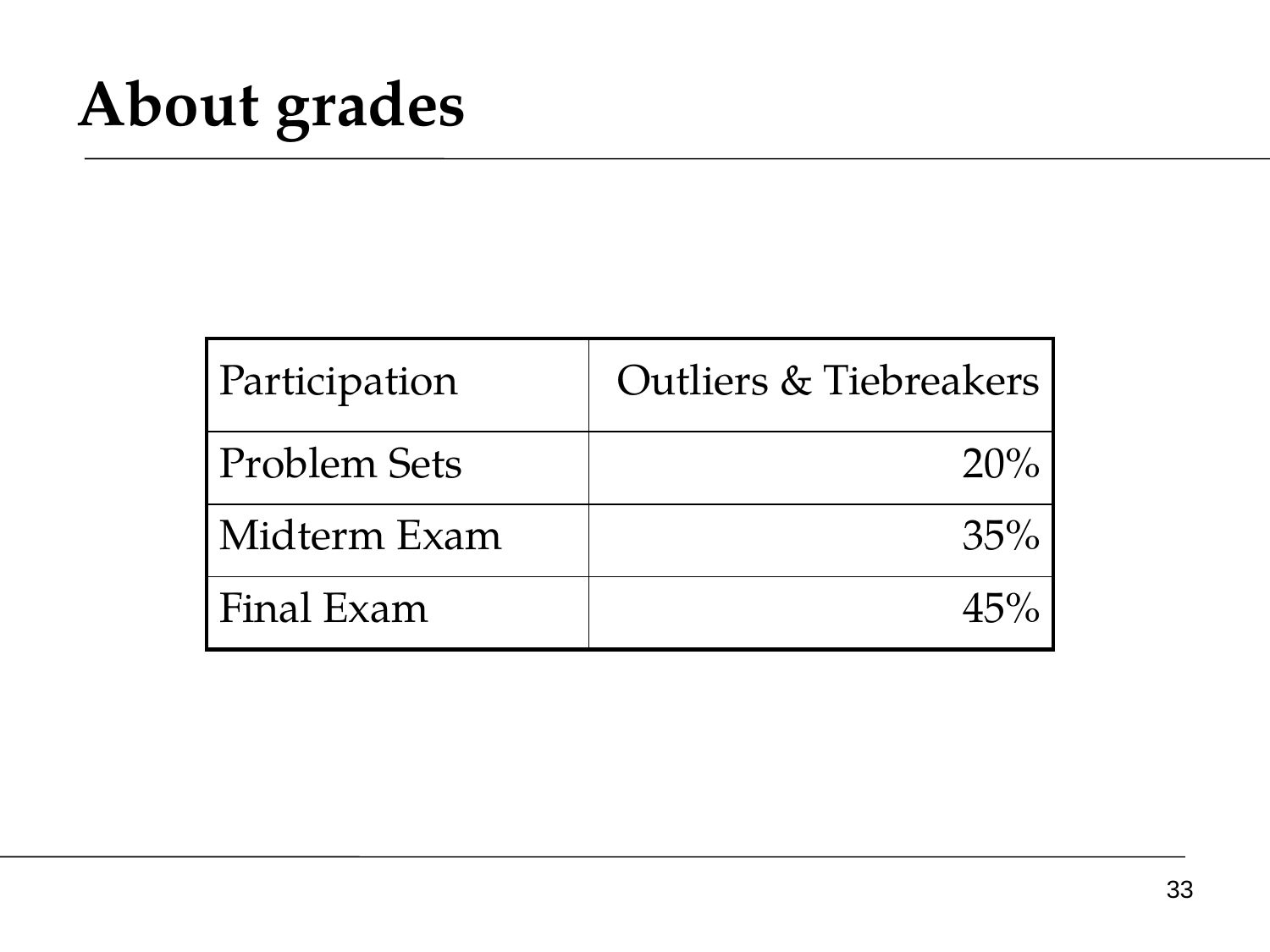

# About grades
| Participation | Outliers & Tiebreakers |
| --- | --- |
| Problem Sets | 20% |
| Midterm Exam | 35% |
| Final Exam | 45% |
33